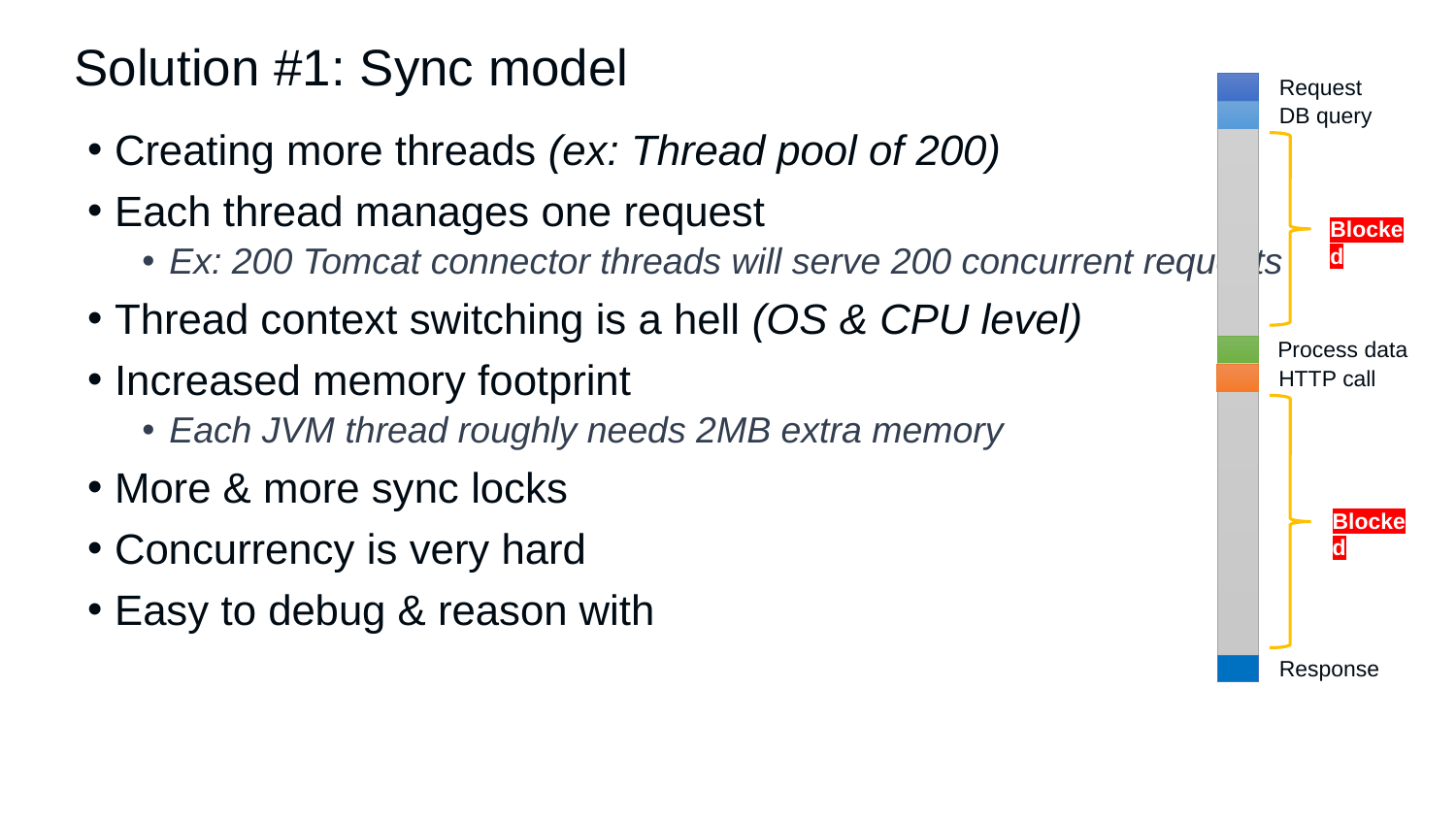

# Solution #1: Sync model
Request

DB query

Creating more threads (ex: Thread pool of 200)
Each thread manages one request
Ex: 200 Tomcat connector threads will serve 200 concurrent requests
Thread context switching is a hell (OS & CPU level)
Increased memory footprint
Each JVM thread roughly needs 2MB extra memory
More & more sync locks
Concurrency is very hard
Easy to debug & reason with

Blocked
Process data

HTTP call

Blocked
Response